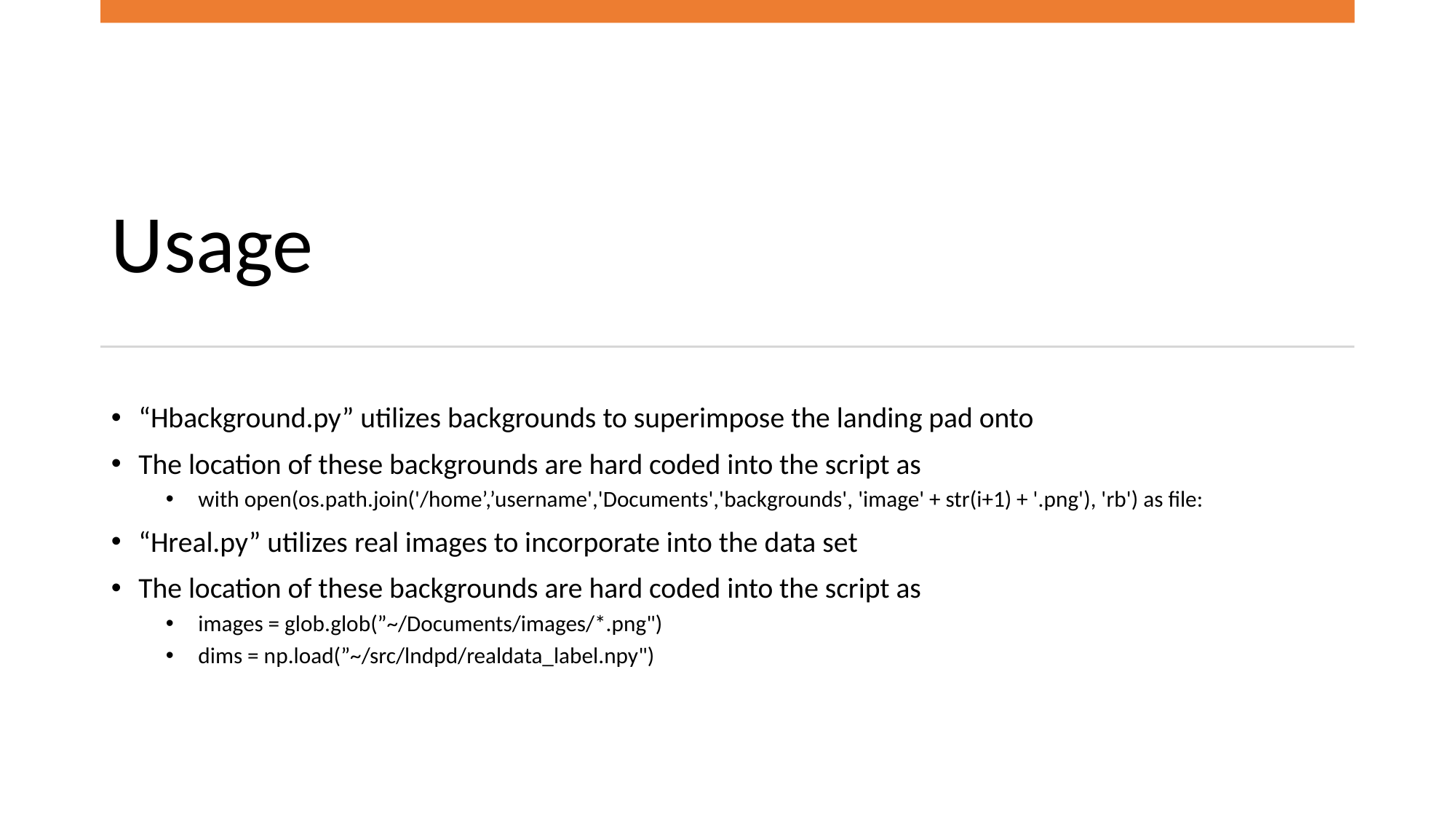

# Usage

“Hbackground.py” utilizes backgrounds to superimpose the landing pad onto
The location of these backgrounds are hard coded into the script as
 with open(os.path.join('/home’,’username','Documents','backgrounds', 'image' + str(i+1) + '.png'), 'rb') as file:
“Hreal.py” utilizes real images to incorporate into the data set
The location of these backgrounds are hard coded into the script as
 images = glob.glob(”~/Documents/images/*.png")
 dims = np.load(”~/src/lndpd/realdata_label.npy")